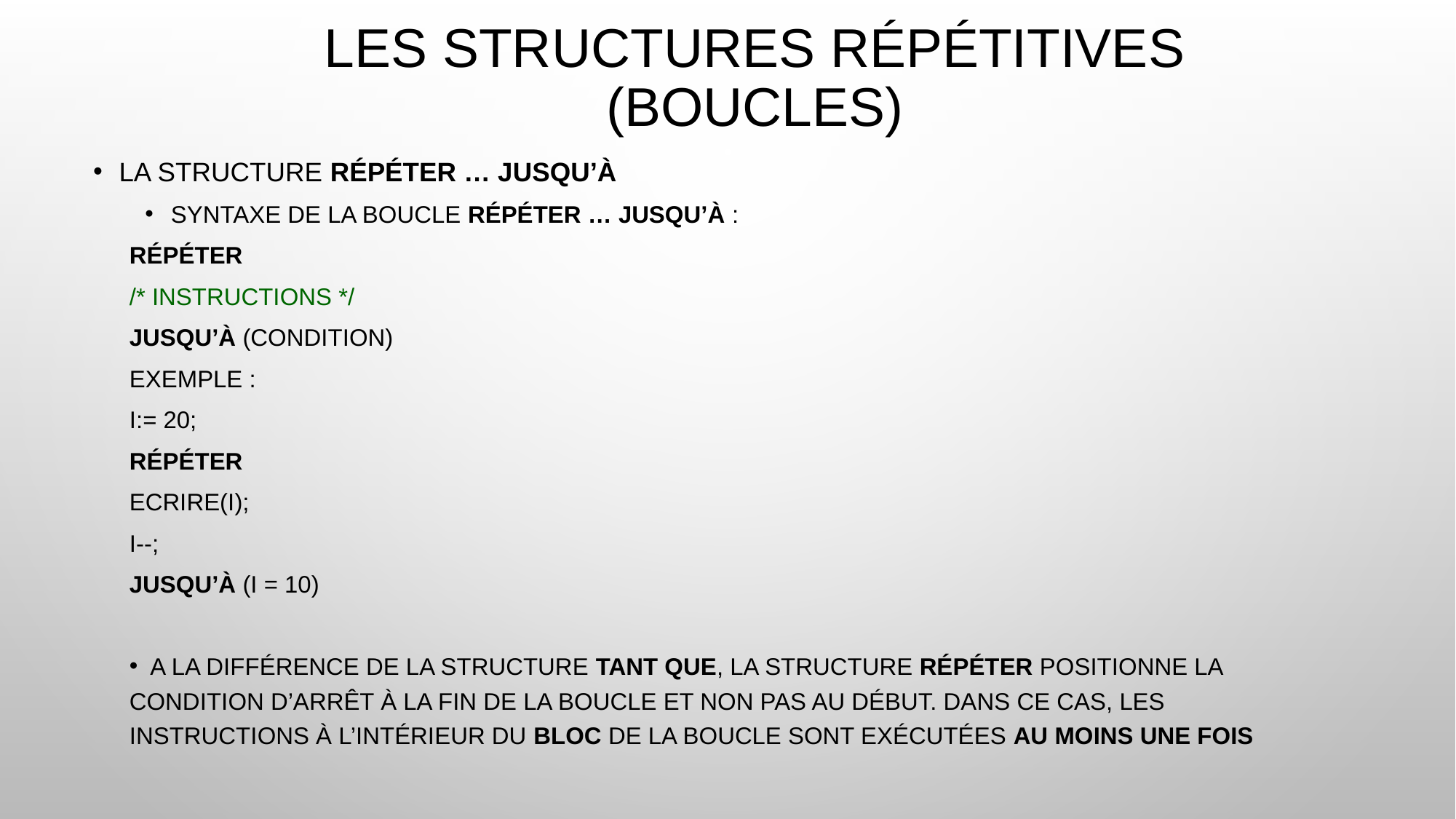

# Les structures répétitives (boucles)
La structure répéter … jusqu’à
Syntaxe de la boucle répéter … jusqu’à :
	répéter
		/* instructions */
	Jusqu’à (condition)
	Exemple :
	i:= 20;
	répéter
		ecrire(i);
		i--;
	jusqu’à (i = 10)

  A la différence de la structure tant que, la structure répéter positionne la condition d’arrêt à la fin de la boucle et non pas au début. Dans ce cas, les instructions à l’intérieur du bloc de la boucle sont exécutées au moins une fois